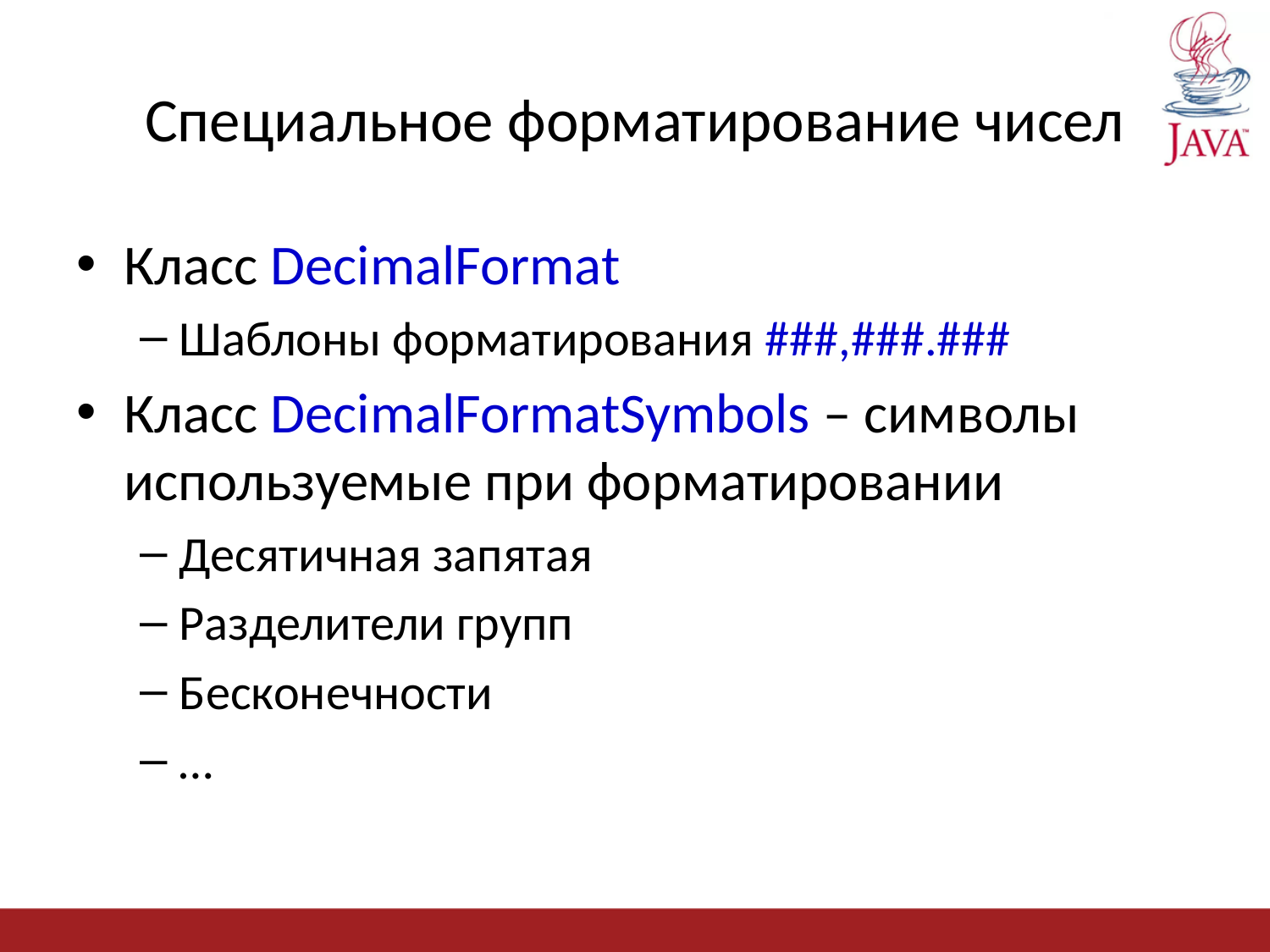

# Специальное форматирование чисел
Класс DecimalFormat
Шаблоны форматирования ###,###.###
Класс DecimalFormatSymbols – символы используемые при форматировании
Десятичная запятая
Разделители групп
Бесконечности
…